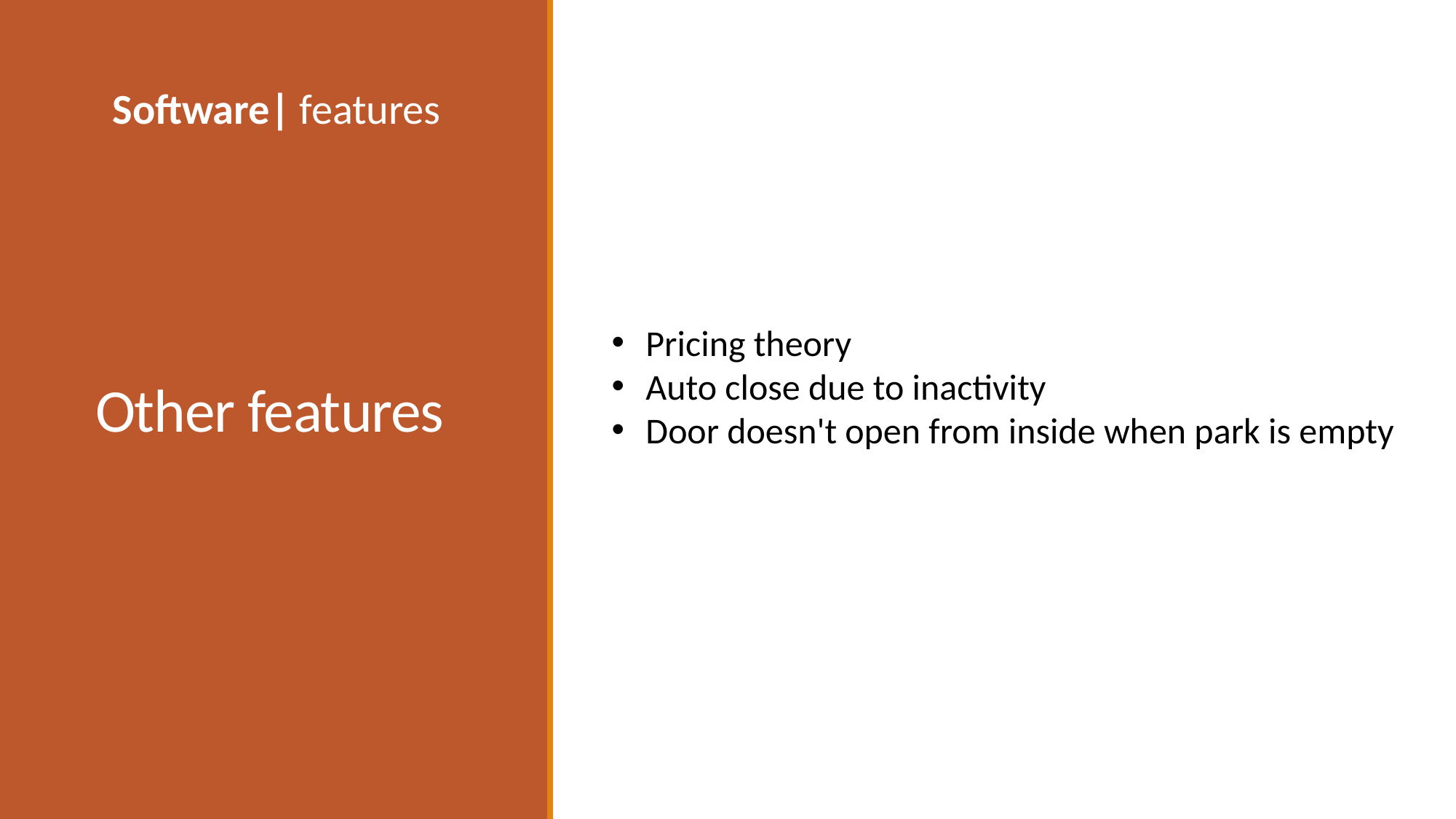

Software| features
Pricing theory
Auto close due to inactivity
Door doesn't open from inside when park is empty

Other features